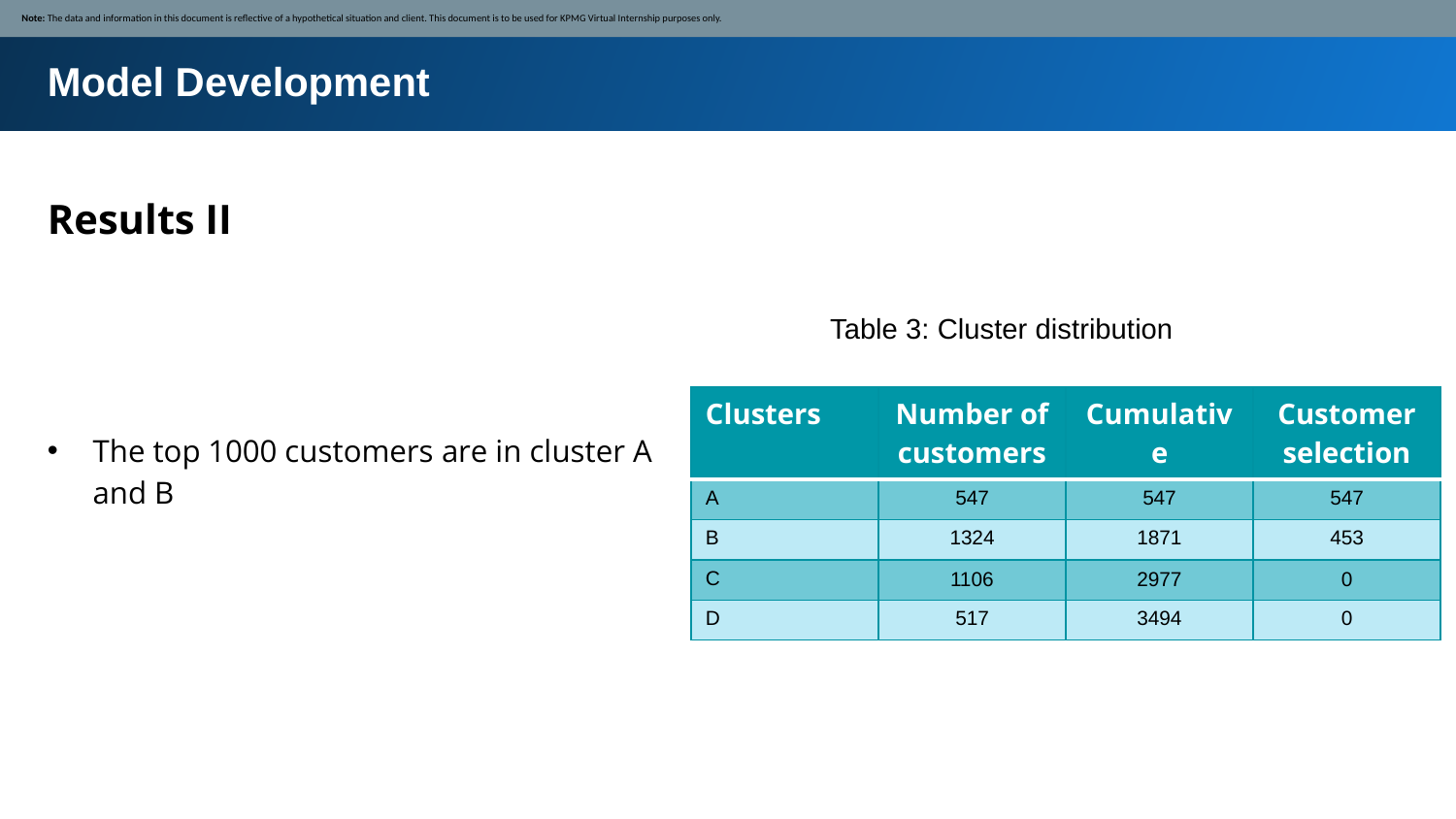

Note: The data and information in this document is reflective of a hypothetical situation and client. This document is to be used for KPMG Virtual Internship purposes only.
Model Development
Results II
Table 3: Cluster distribution
| Clusters | Number of customers | Cumulative | Customer selection |
| --- | --- | --- | --- |
| A | 547 | 547 | 547 |
| B | 1324 | 1871 | 453 |
| C | 1106 | 2977 | 0 |
| D | 517 | 3494 | 0 |
The top 1000 customers are in cluster A and B